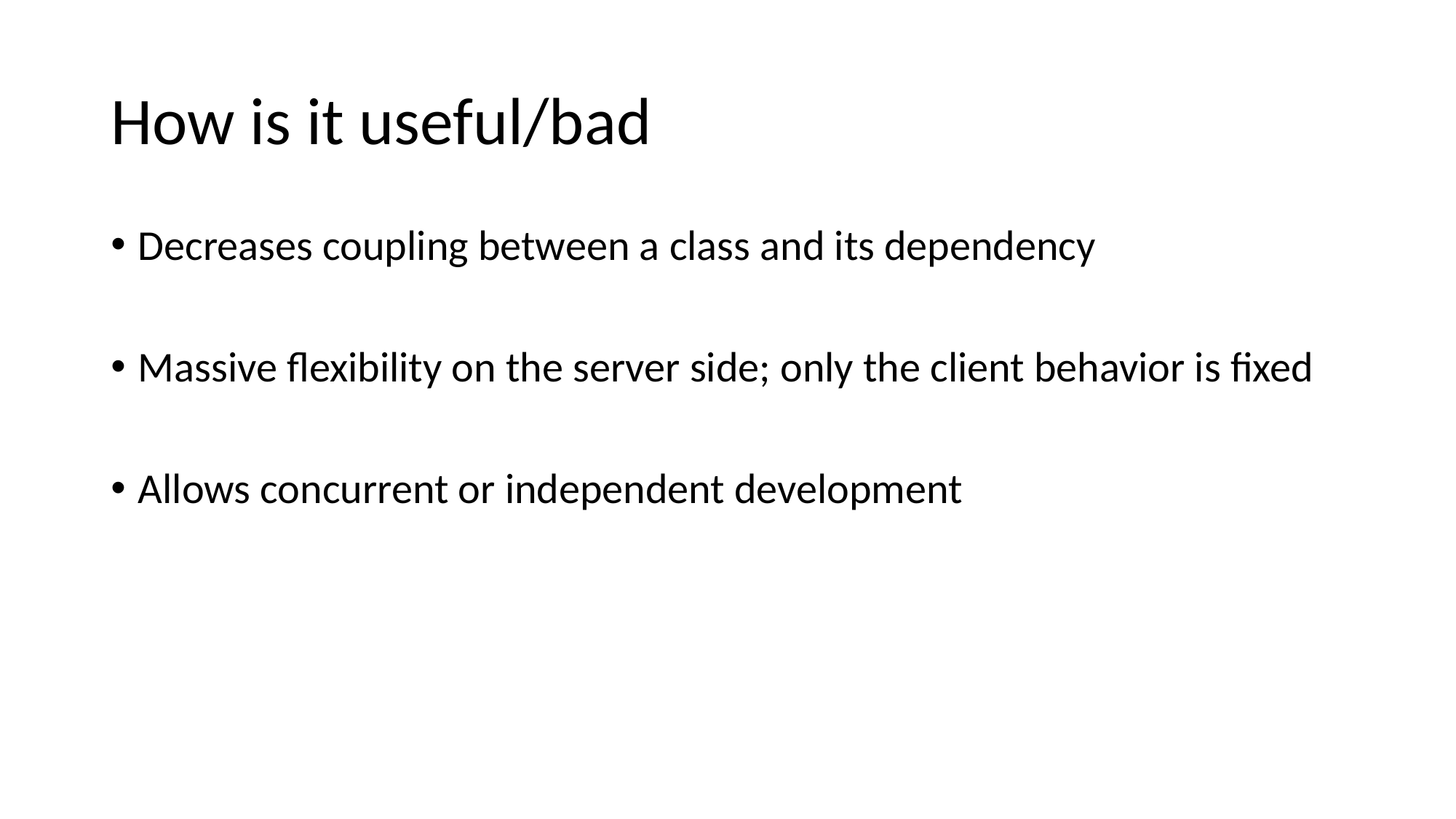

# How is it useful/bad
Decreases coupling between a class and its dependency

Massive flexibility on the server side; only the client behavior is fixed

Allows concurrent or independent development